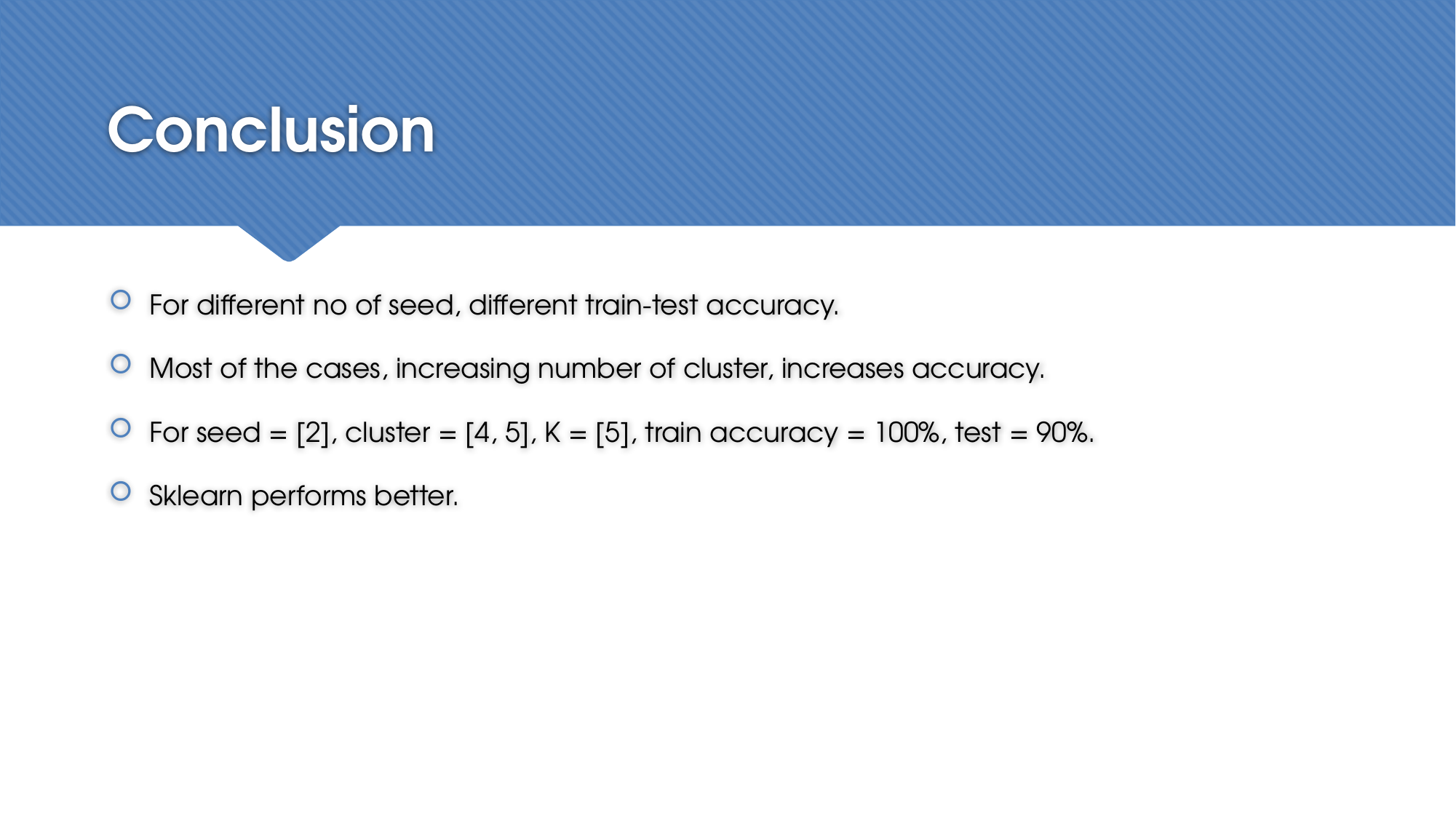

# Conclusion
For different no of seed, different train-test accuracy.
Most of the cases, increasing number of cluster, increases accuracy.
For seed = [2], cluster = [4, 5], K = [5], train accuracy = 100%, test = 90%.
Sklearn performs better.